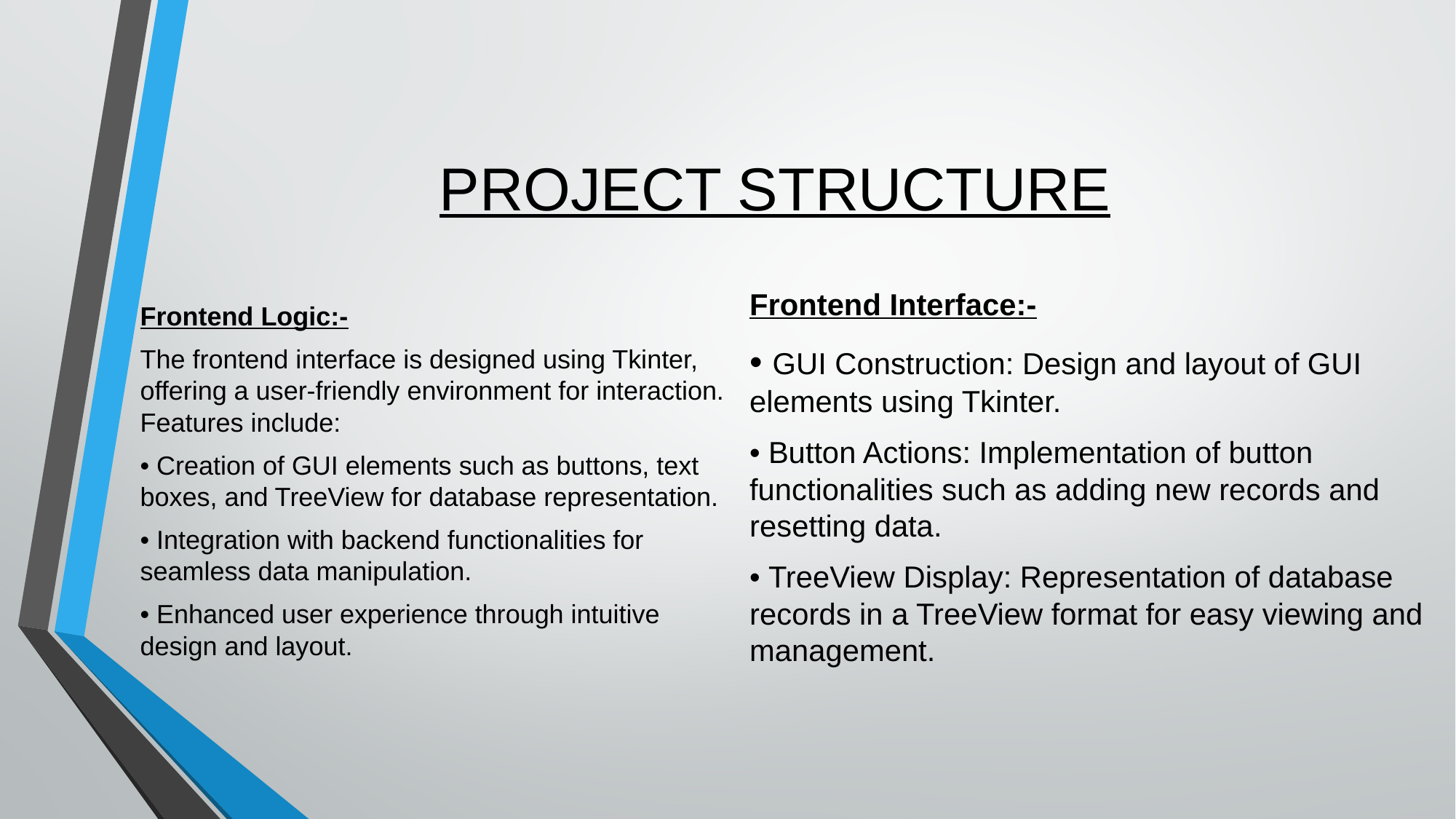

# PROJECT STRUCTURE
Frontend Interface:-
• GUI Construction: Design and layout of GUI elements using Tkinter.
• Button Actions: Implementation of button functionalities such as adding new records and resetting data.
• TreeView Display: Representation of database records in a TreeView format for easy viewing and management.
Frontend Logic:-
The frontend interface is designed using Tkinter, offering a user-friendly environment for interaction. Features include:
• Creation of GUI elements such as buttons, text boxes, and TreeView for database representation.
• Integration with backend functionalities for seamless data manipulation.
• Enhanced user experience through intuitive design and layout.